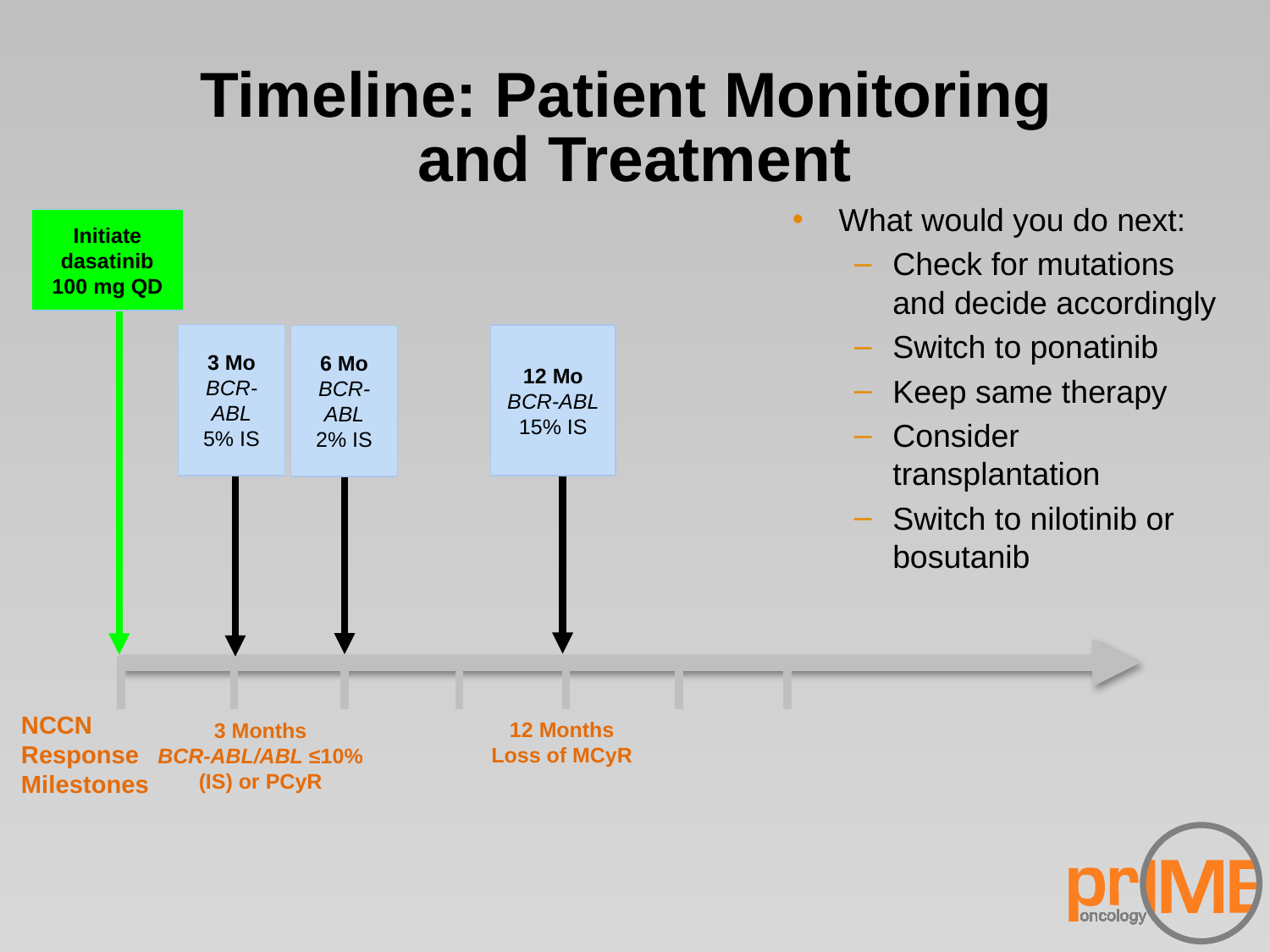

# Timeline: Patient Monitoring and Treatment
What would you do next:
Check for mutations and decide accordingly
Switch to ponatinib
Keep same therapy
Consider transplantation
Switch to nilotinib or bosutanib

Initiate dasatinib
100 mg QD
3 Mo
BCR-ABL
5% IS
12 Mo
BCR-ABL
15% IS
6 Mo
BCR-ABL
2% IS
NCCN
Response
Milestones
3 Months
BCR-ABL/ABL ≤10% (IS) or PCyR
12 Months
Loss of MCyR